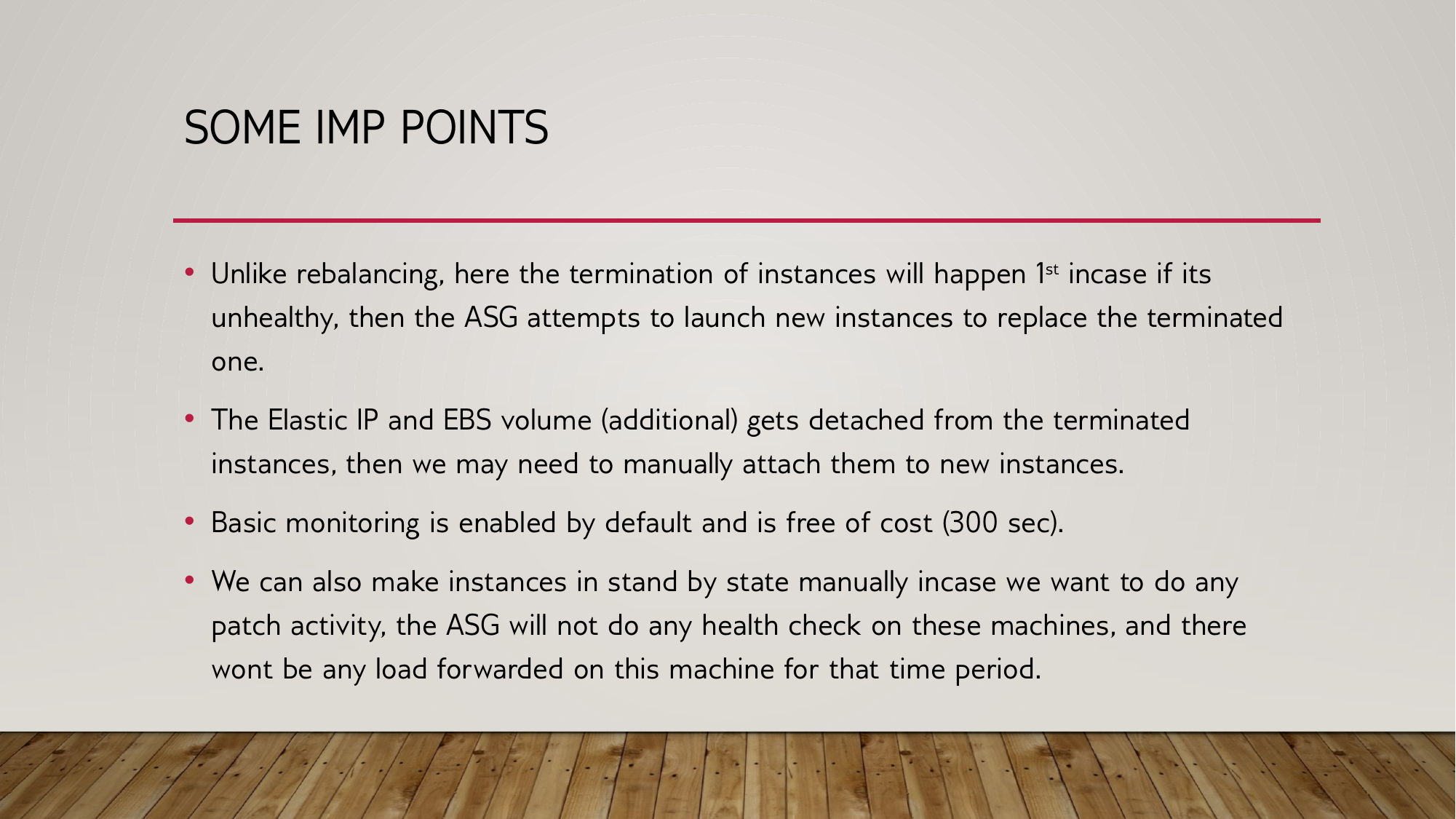

# Some imp points
Unlike rebalancing, here the termination of instances will happen 1st incase if its unhealthy, then the ASG attempts to launch new instances to replace the terminated one.
The Elastic IP and EBS volume (additional) gets detached from the terminated instances, then we may need to manually attach them to new instances.
Basic monitoring is enabled by default and is free of cost (300 sec).
We can also make instances in stand by state manually incase we want to do any patch activity, the ASG will not do any health check on these machines, and there wont be any load forwarded on this machine for that time period.